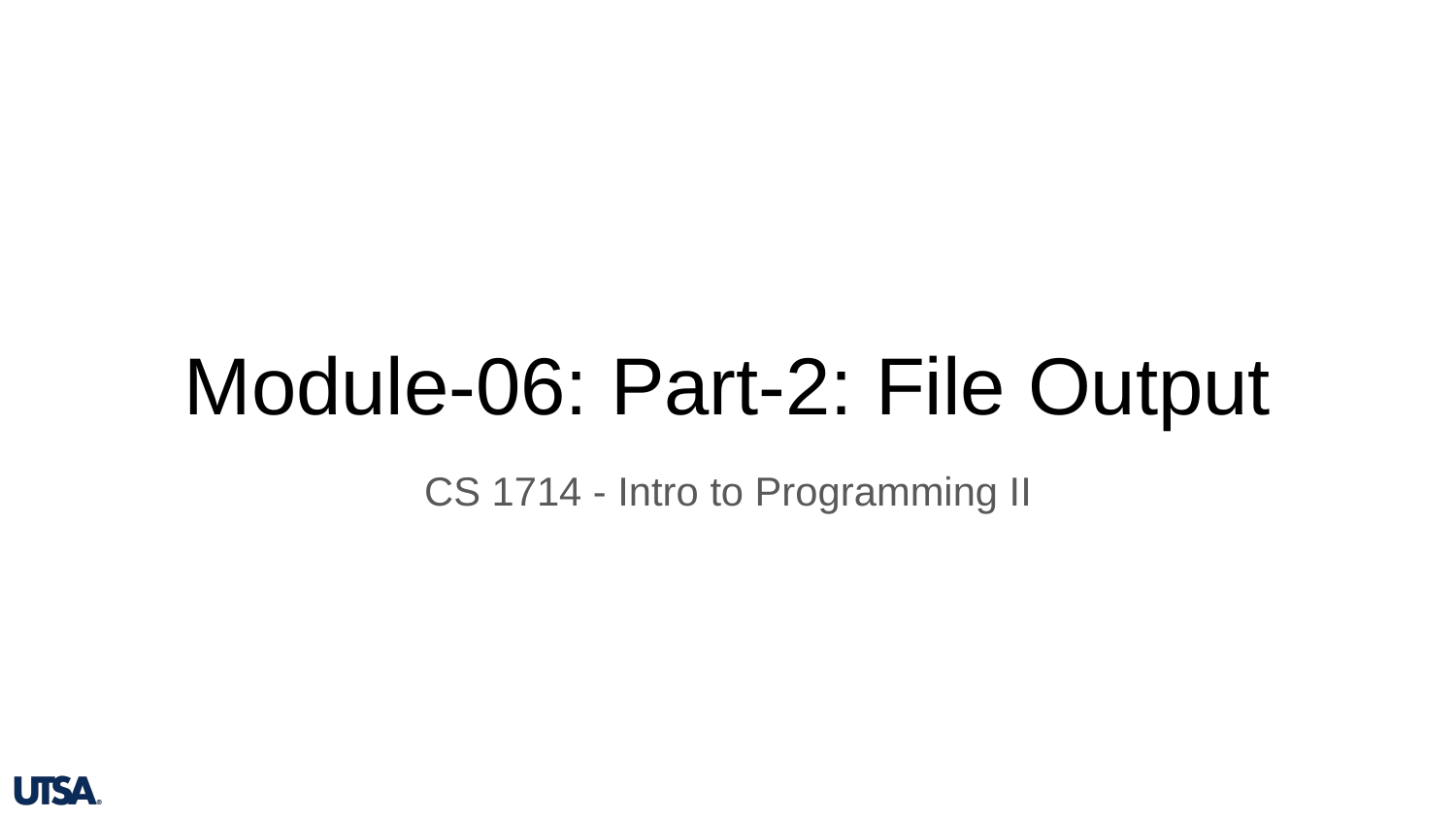

# Module-06: Part-2: File Output
CS 1714 - Intro to Programming II